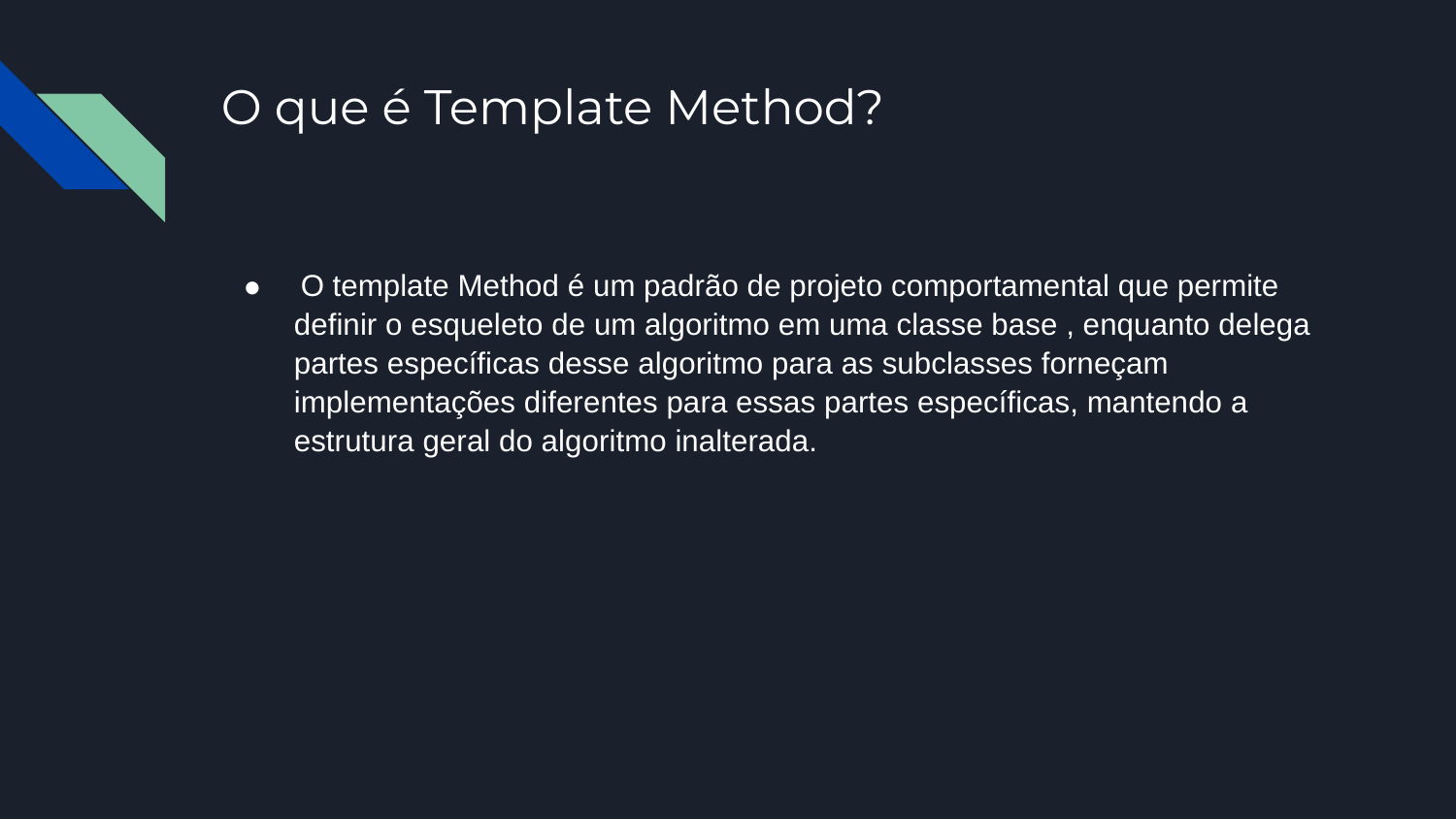

# O que é Template Method?
 O template Method é um padrão de projeto comportamental que permite definir o esqueleto de um algoritmo em uma classe base , enquanto delega partes específicas desse algoritmo para as subclasses forneçam implementações diferentes para essas partes específicas, mantendo a estrutura geral do algoritmo inalterada.